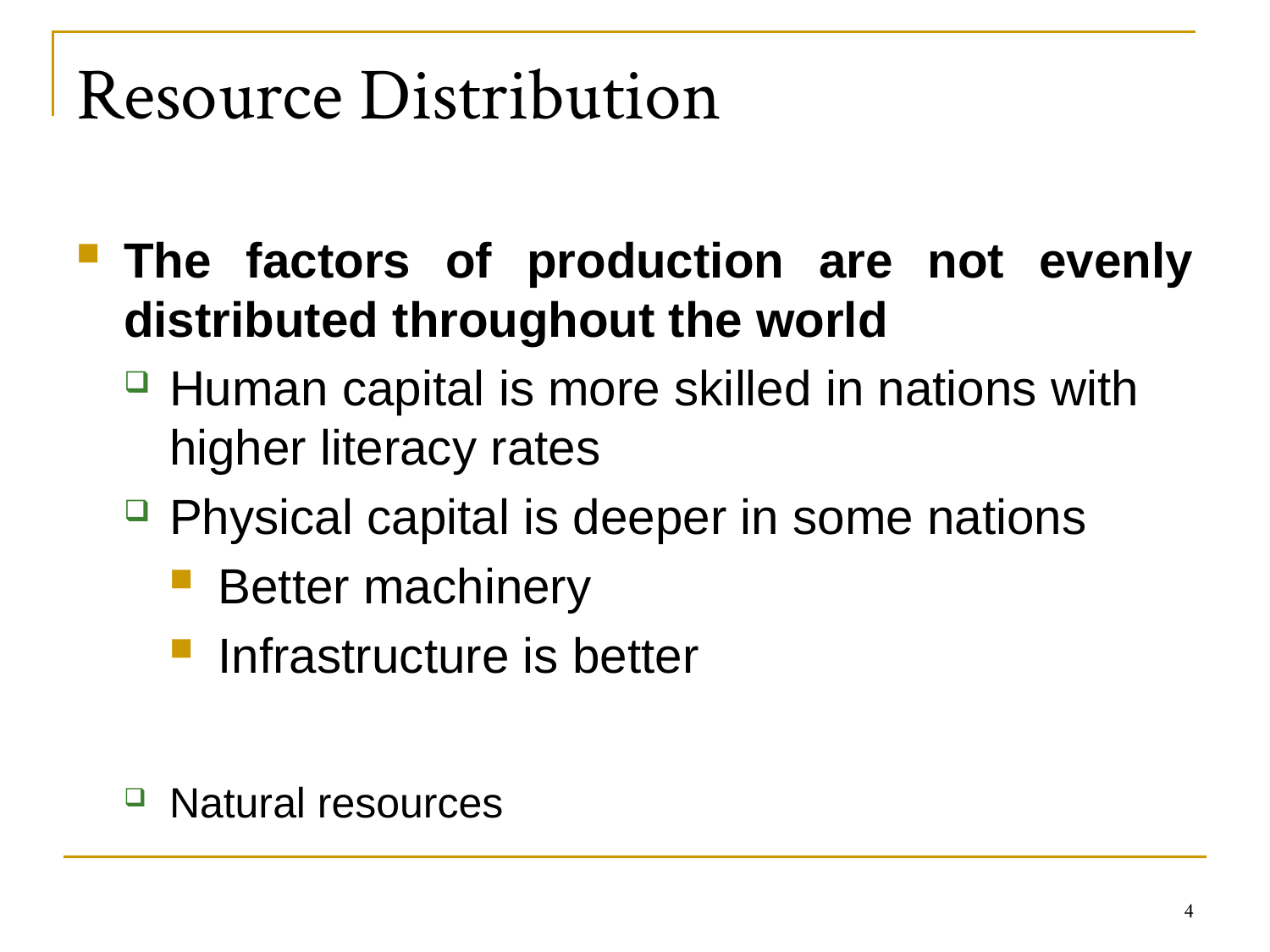

# Resource Distribution
The factors of production are not evenly distributed throughout the world
Human capital is more skilled in nations with higher literacy rates
Physical capital is deeper in some nations
Better machinery
Infrastructure is better

Natural resources

4